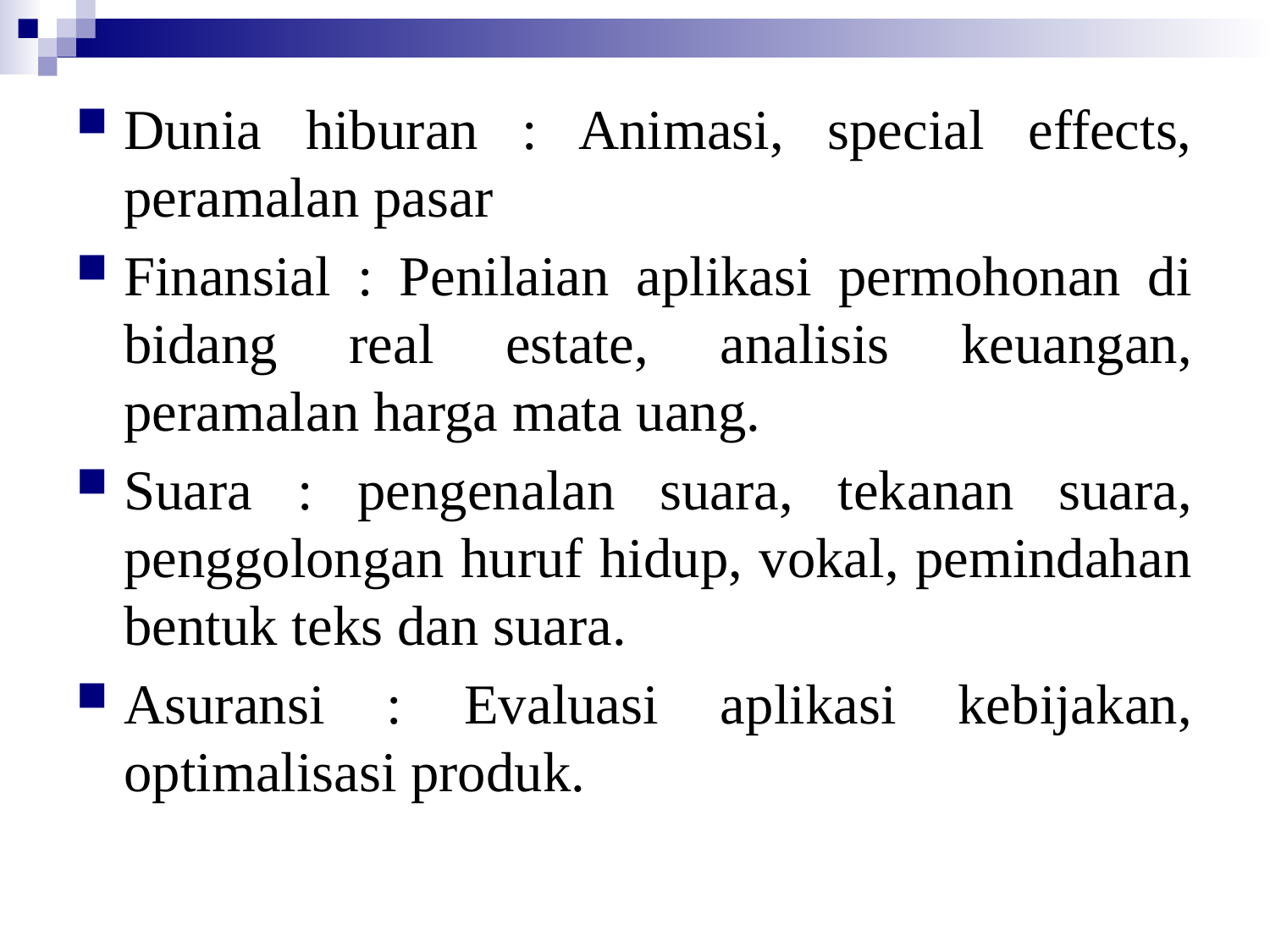

Dunia hiburan : Animasi, special effects, peramalan pasar
Finansial : Penilaian aplikasi permohonan di bidang real estate, analisis keuangan, peramalan harga mata uang.
Suara : pengenalan suara, tekanan suara, penggolongan huruf hidup, vokal, pemindahan bentuk teks dan suara.
Asuransi : Evaluasi aplikasi kebijakan, optimalisasi produk.